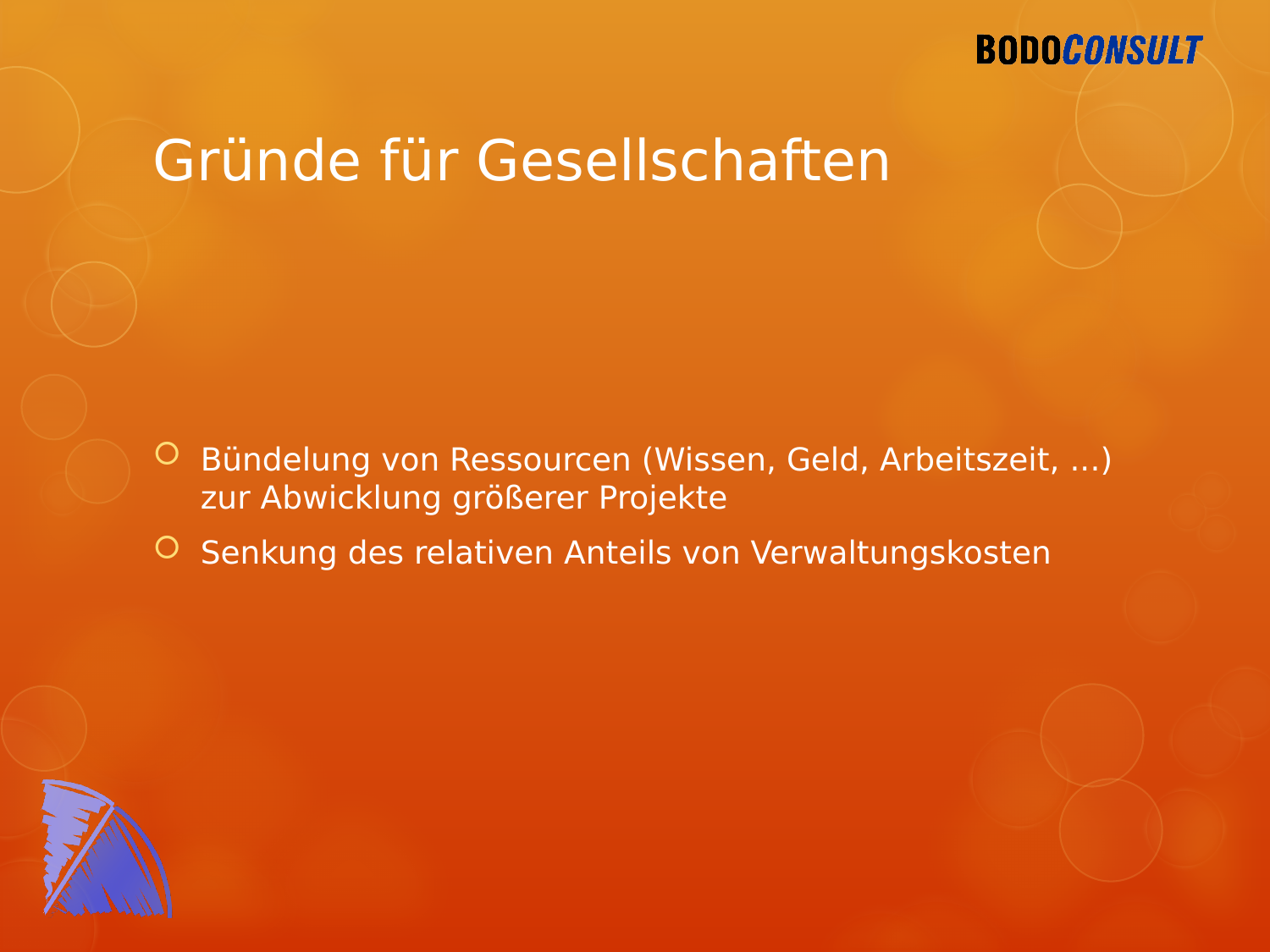

# Gründe für Gesellschaften
Bündelung von Ressourcen (Wissen, Geld, Arbeitszeit, ...) zur Abwicklung größerer Projekte
Senkung des relativen Anteils von Verwaltungskosten